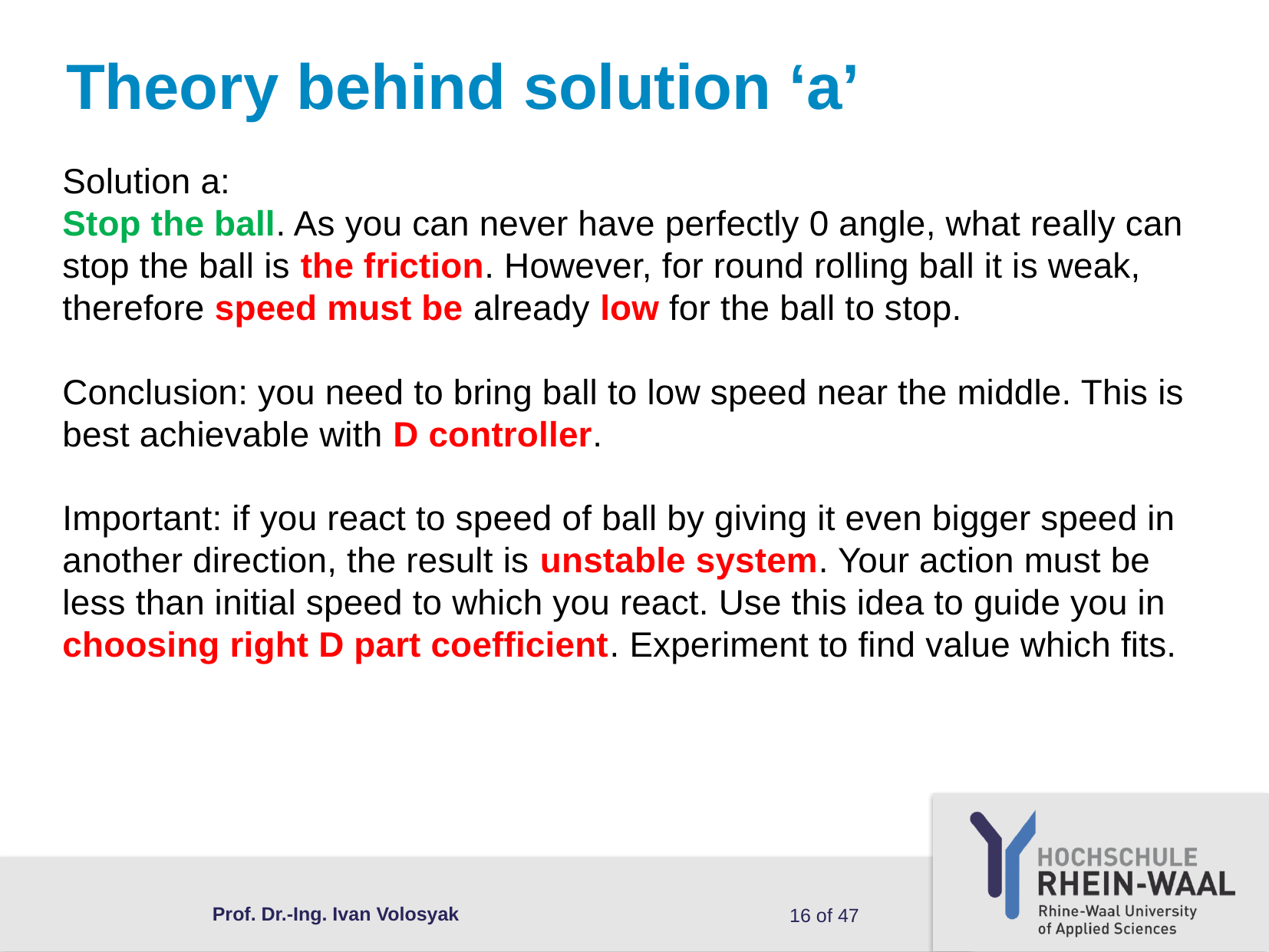

# Theory behind solution ‘a’
Solution a:
Stop the ball. As you can never have perfectly 0 angle, what really can stop the ball is the friction. However, for round rolling ball it is weak, therefore speed must be already low for the ball to stop.

Conclusion: you need to bring ball to low speed near the middle. This is best achievable with D controller.

Important: if you react to speed of ball by giving it even bigger speed in another direction, the result is unstable system. Your action must be less than initial speed to which you react. Use this idea to guide you in choosing right D part coefficient. Experiment to find value which fits.
Prof. Dr.-Ing. Ivan Volosyak